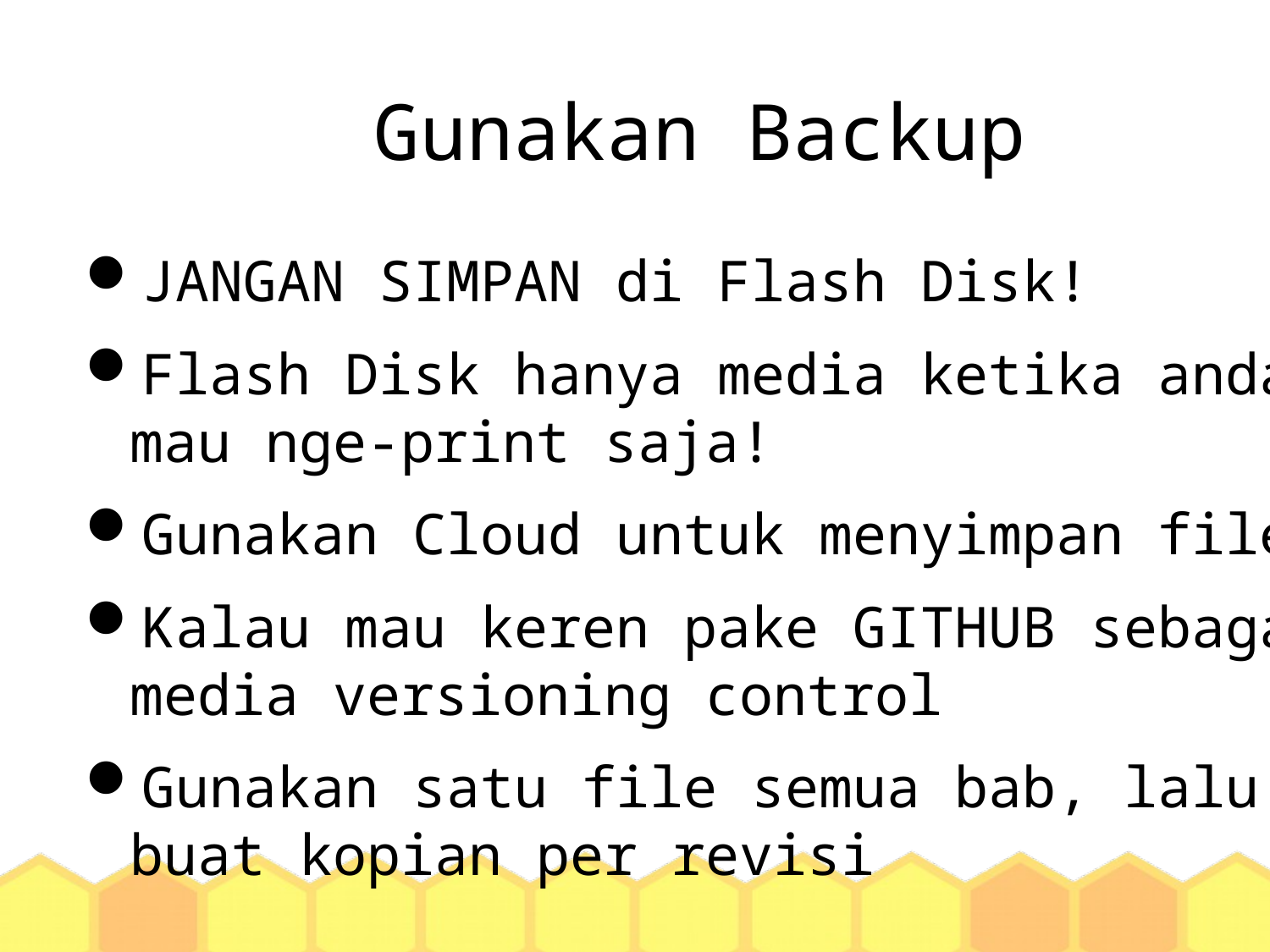

Gunakan Backup
JANGAN SIMPAN di Flash Disk!
Flash Disk hanya media ketika anda mau nge-print saja!
Gunakan Cloud untuk menyimpan file
Kalau mau keren pake GITHUB sebagai media versioning control
Gunakan satu file semua bab, lalu buat kopian per revisi